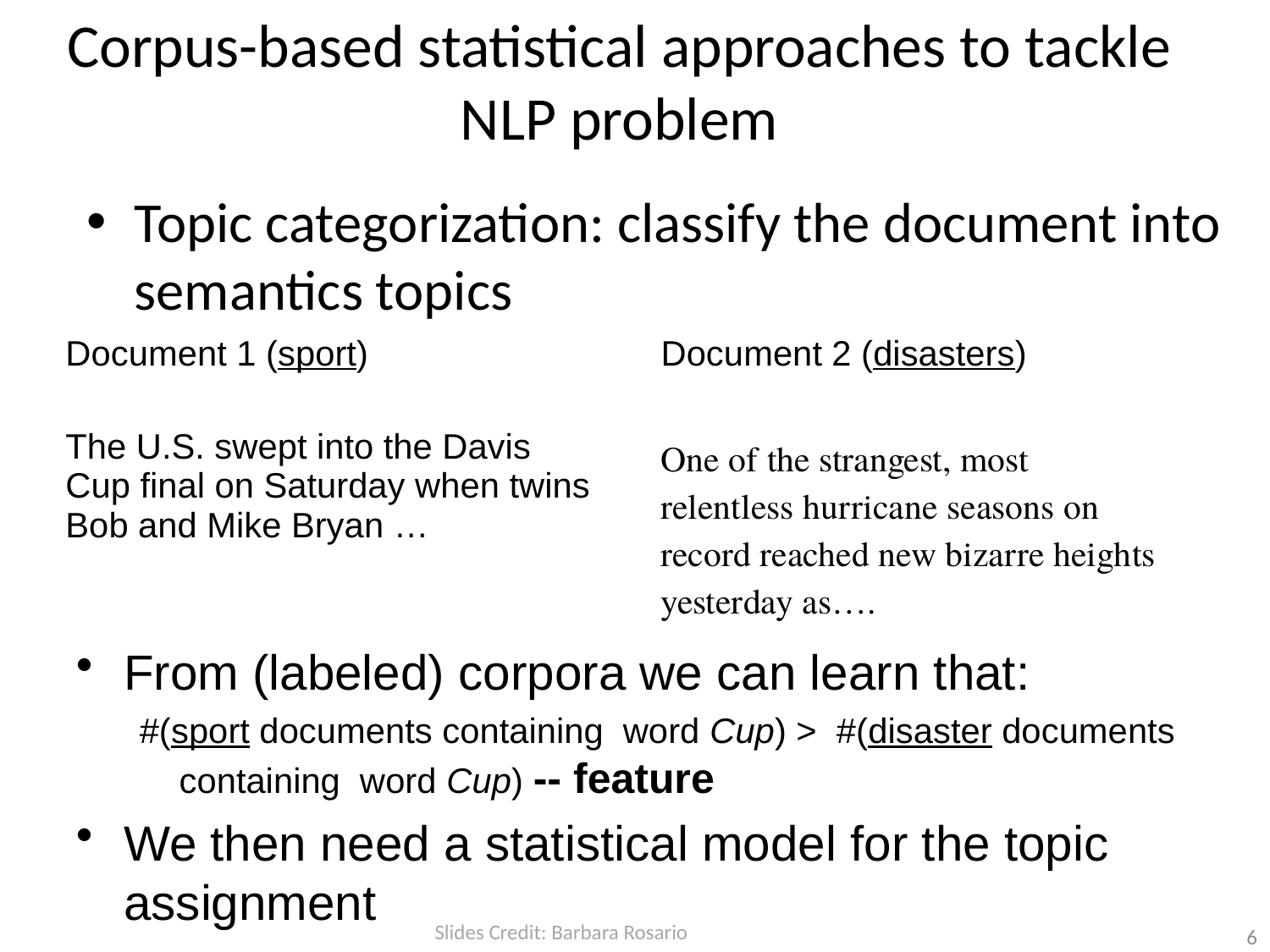

# Corpus-based statistical approaches to tackle NLP problem
Topic categorization: classify the document into semantics topics

| Document 1 (sport) The U.S. swept into the Davis Cup final on Saturday when twins Bob and Mike Bryan … | Document 2 (disasters) One of the strangest, most relentless hurricane seasons on record reached new bizarre heights yesterday as…. |
| --- | --- |
From (labeled) corpora we can learn that:
#(sport documents containing  word Cup) >  #(disaster documents containing  word Cup) -- feature
We then need a statistical model for the topic assignment
Slides Credit: Barbara Rosario
6